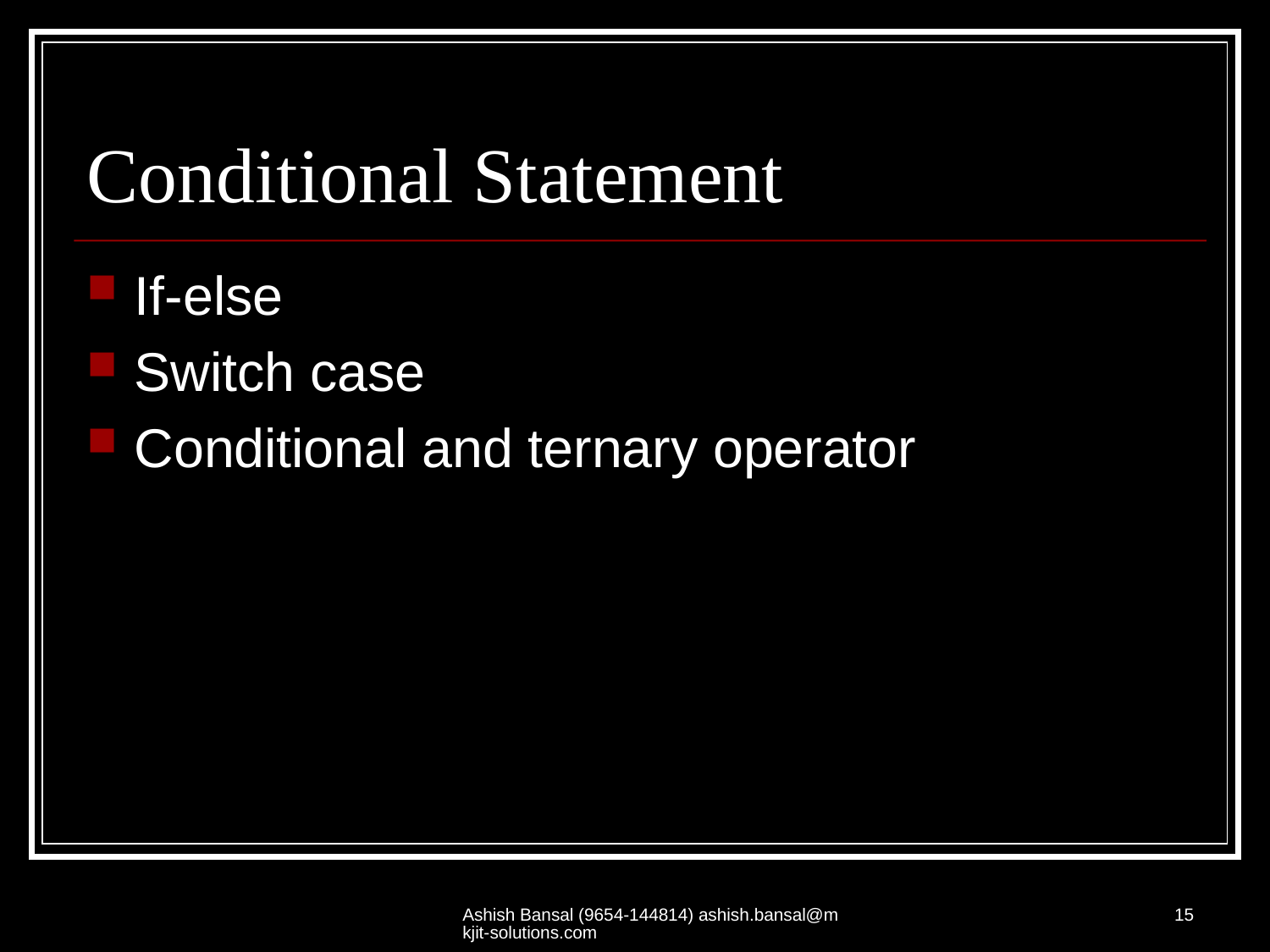

# Conditional Statement
If-else
Switch case
Conditional and ternary operator
Ashish Bansal (9654-144814) ashish.bansal@mkjit-solutions.com
15